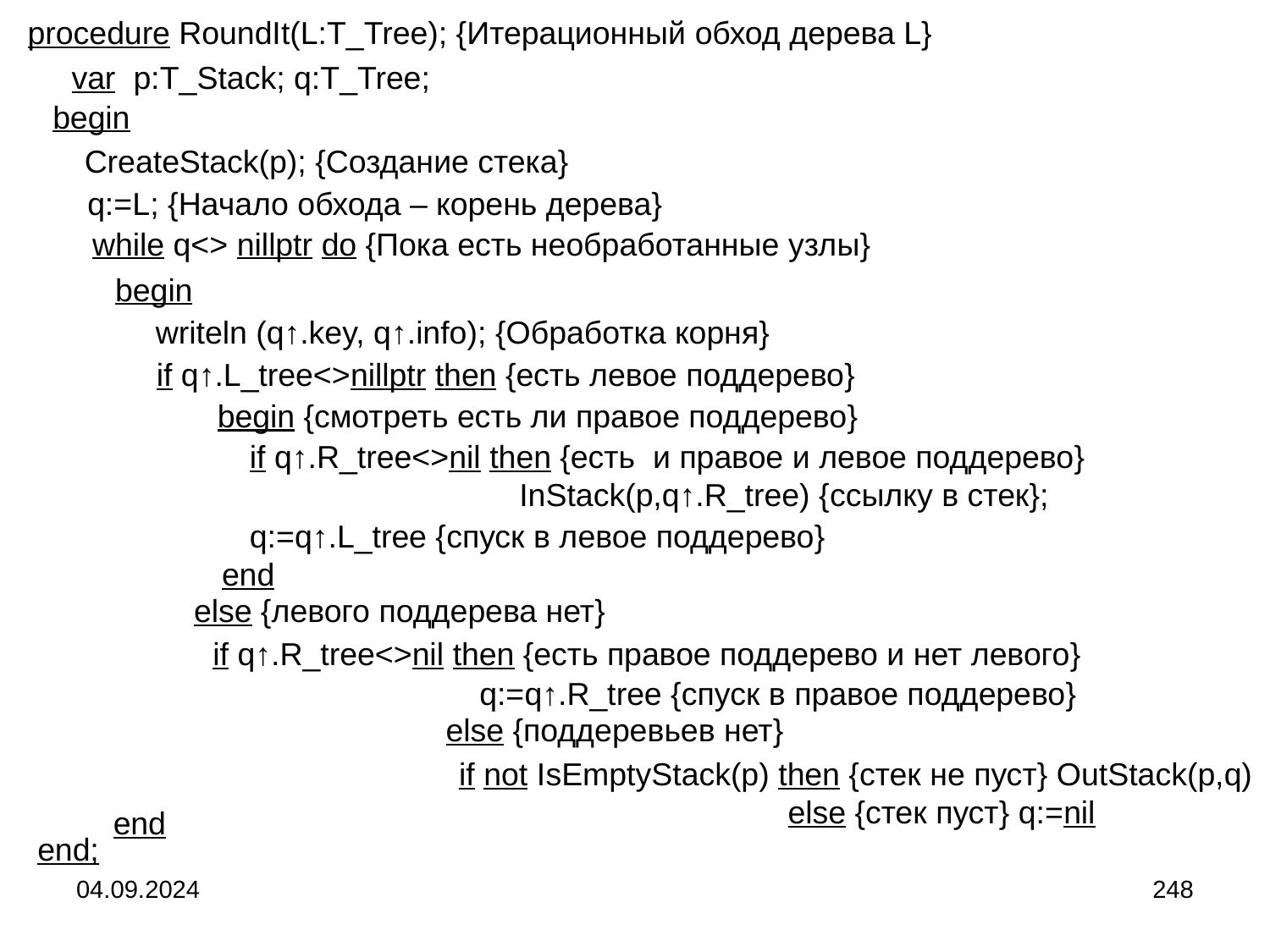

procedure RoundIt(L:T_Tree); {Итерационный обход дерева L}
var  p:T_Stack; q:T_Tree;
begin
CreateStack(p); {Создание стека}
q:=L; {Начало обхода – корень дерева}
while q<> nillptr do {Пока есть необработанные узлы}
begin
writeln (q↑.key, q↑.info); {Обработка корня}
if q↑.L_tree<>nillptr then {есть левое поддерево}
begin {смотреть есть ли правое поддерево}
if q↑.R_tree<>nil then {есть  и правое и левое поддерево}
InStack(p,q↑.R_tree) {ссылку в стек};
q:=q↑.L_tree {спуск в левое поддерево}
end
else {левого поддерева нет}
if q↑.R_tree<>nil then {есть правое поддерево и нет левого}
q:=q↑.R_tree {спуск в правое поддерево}
else {поддеревьев нет}
if not IsEmptyStack(p) then {стек не пуст} OutStack(p,q)
                                     else {стек пуст} q:=nil
end
end;
04.09.2024
248